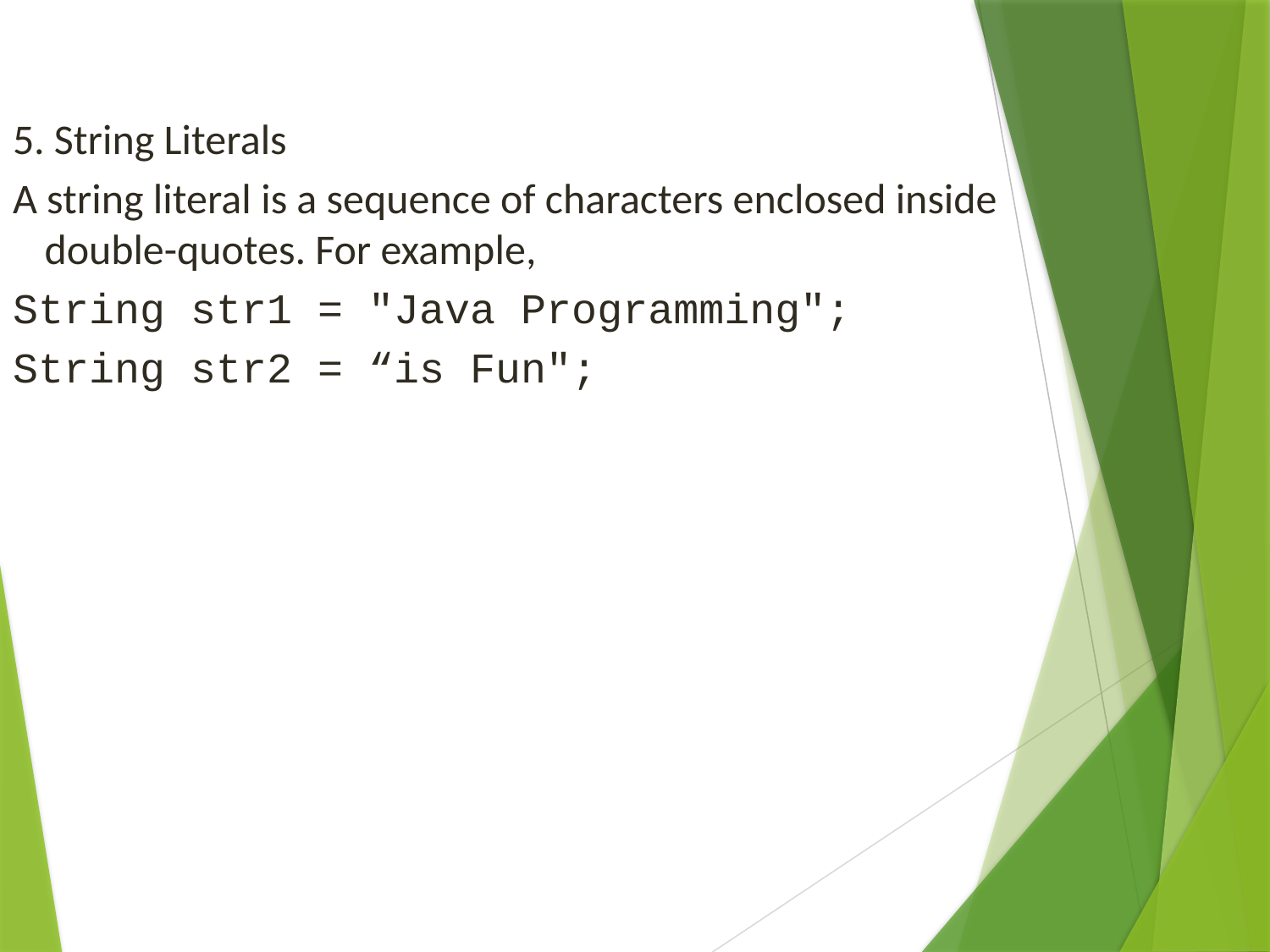

5. String Literals
A string literal is a sequence of characters enclosed inside double-quotes. For example,
String str1 = "Java Programming";
String str2 = “is Fun";